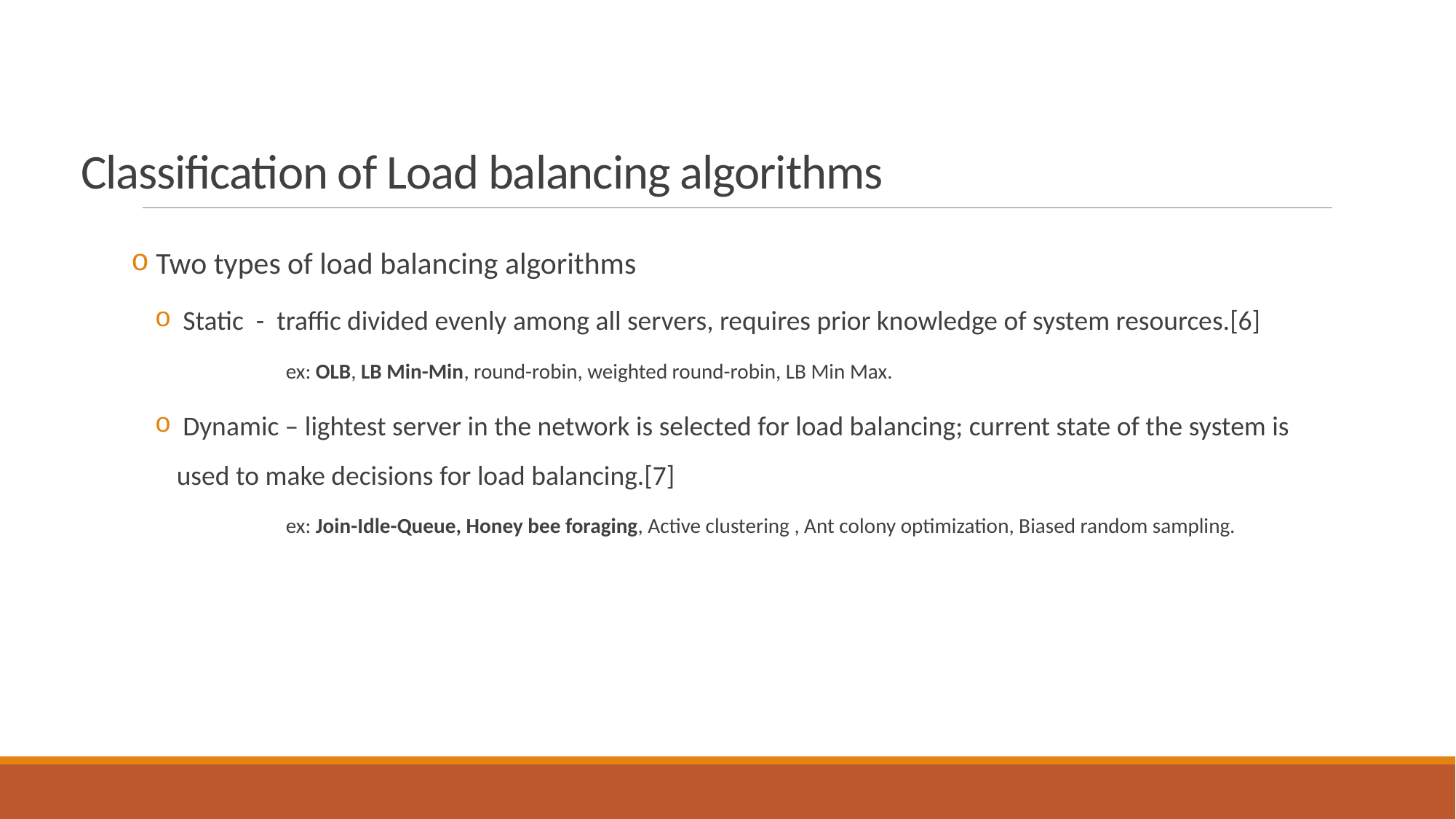

# Classification of Load balancing algorithms
 Two types of load balancing algorithms
 Static  -  traffic divided evenly among all servers, requires prior knowledge of system resources.[6]
 	ex: OLB, LB Min-Min, round-robin, weighted round-robin, LB Min Max.
 Dynamic – lightest server in the network is selected for load balancing; current state of the system is used to make decisions for load balancing.[7]
	ex: Join-Idle-Queue, Honey bee foraging, Active clustering , Ant colony optimization, Biased random sampling.